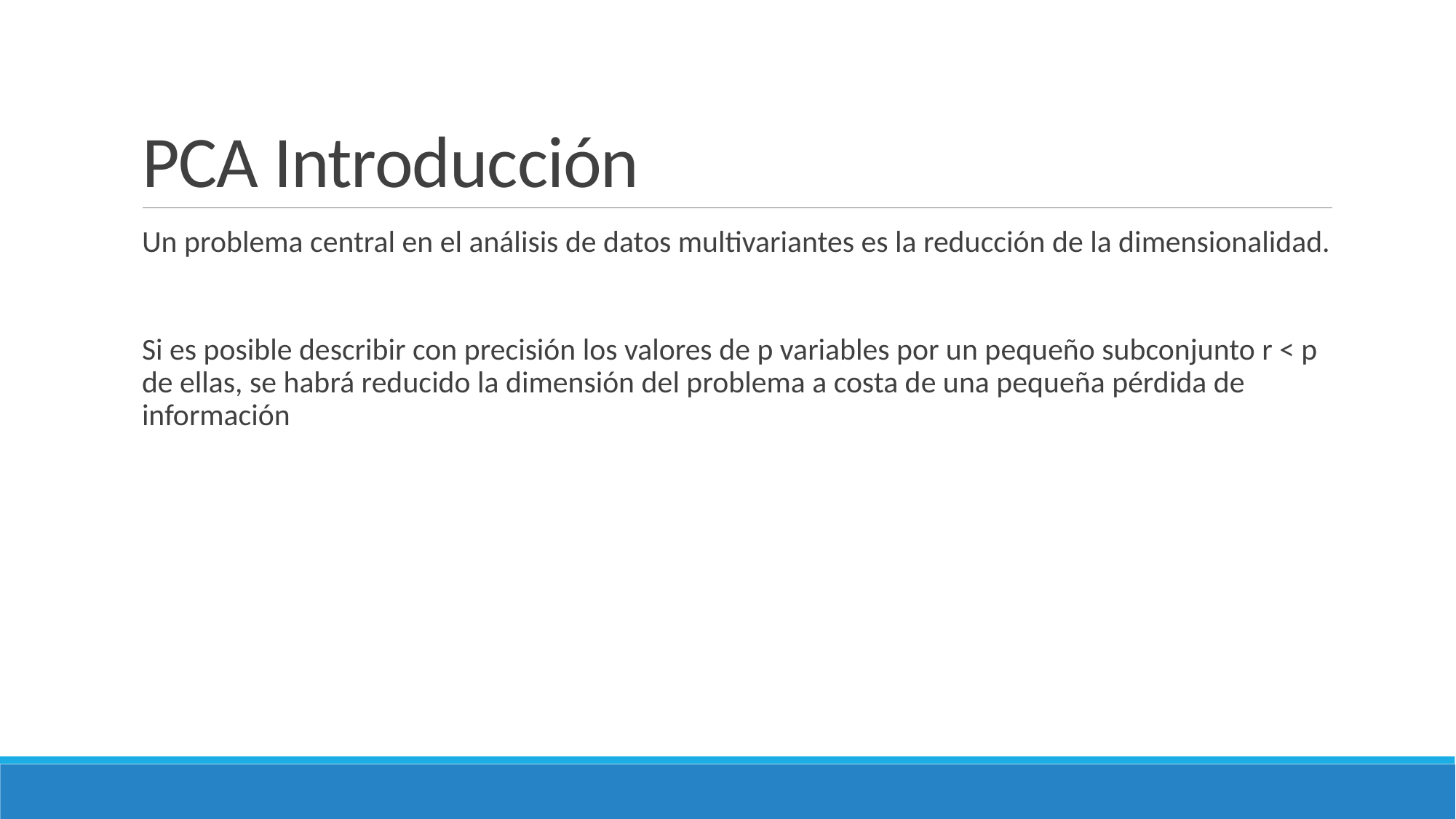

# PCA Introducción
Un problema central en el análisis de datos multivariantes es la reducción de la dimensionalidad.

Si es posible describir con precisión los valores de p variables por un pequeño subconjunto r < p de ellas, se habrá reducido la dimensión del problema a costa de una pequeña pérdida de información